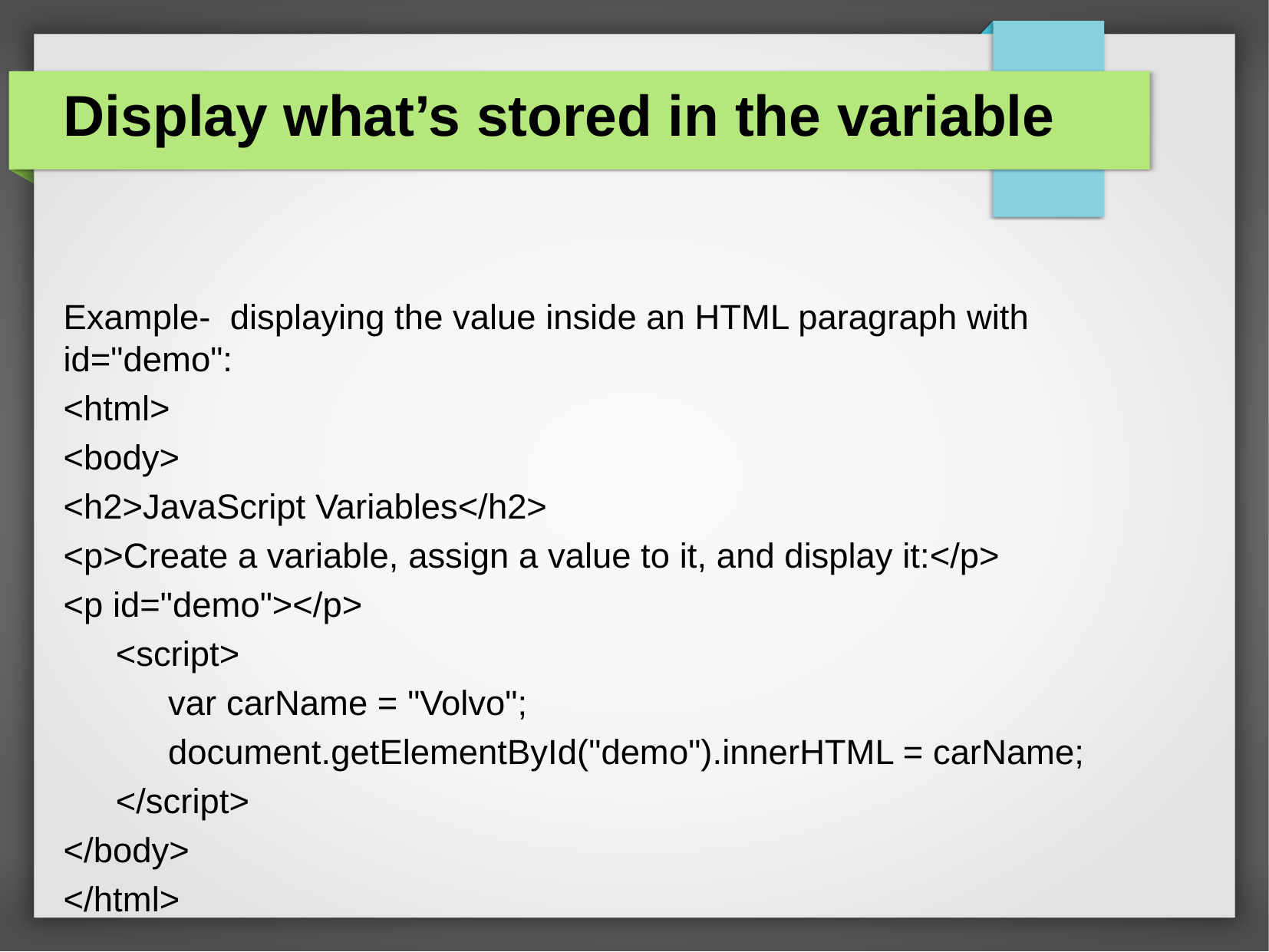

# Display what’s stored in the variable

Example-  displaying the value inside an HTML paragraph with id="demo":
<html>
<body>
<h2>JavaScript Variables</h2>
<p>Create a variable, assign a value to it, and display it:</p>
<p id="demo"></p>
<script>
var carName = "Volvo";
document.getElementById("demo").innerHTML = carName;
</script>
</body>
</html>